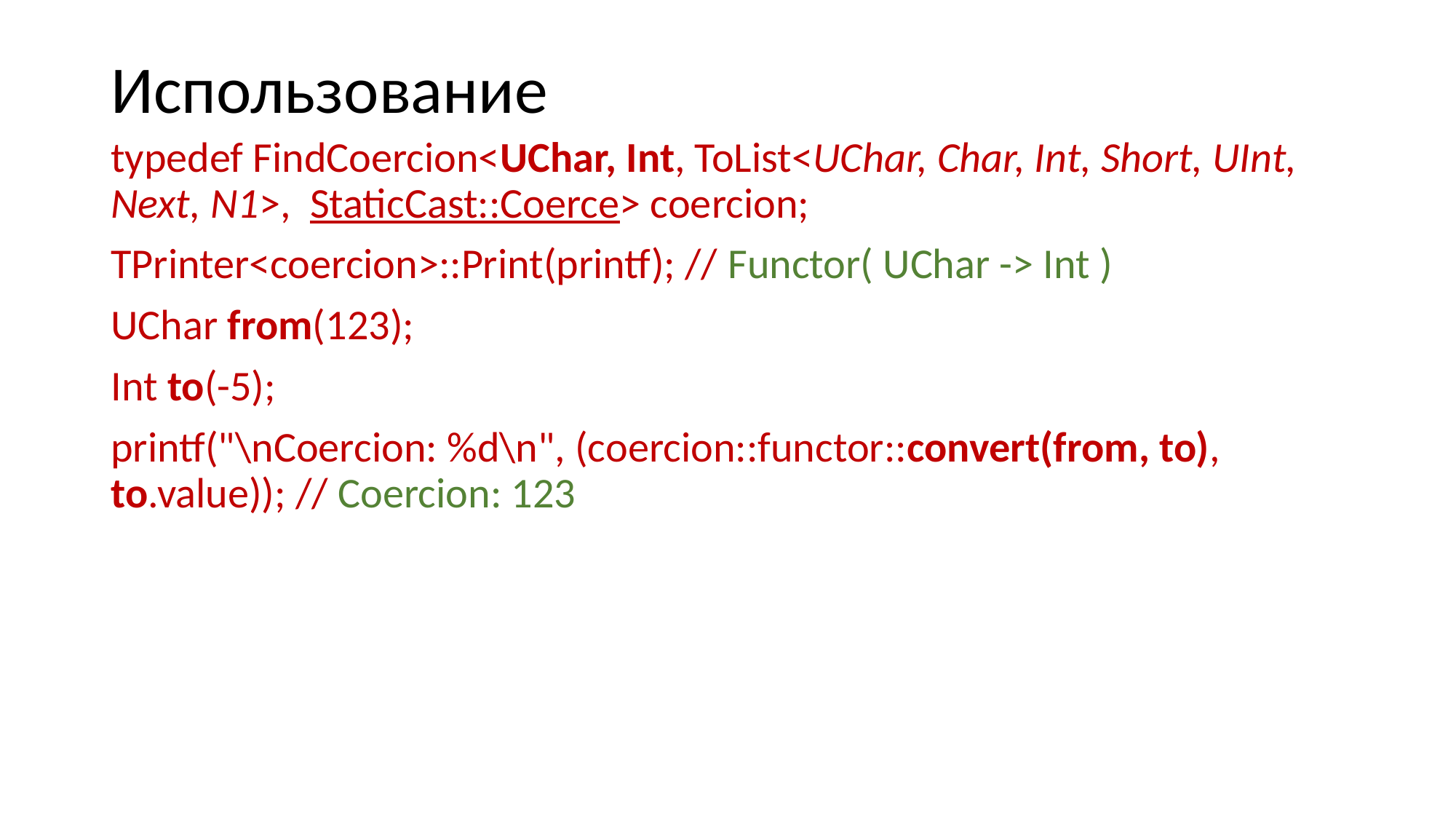

# Использование
typedef FindCoercion<UChar, Int, ToList<UChar, Char, Int, Short, UInt, Next, N1>,  StaticCast::Coerce> coercion;
TPrinter<coercion>::Print(printf); // Functor( UChar -> Int )
UChar from(123);
Int to(-5);
printf("\nCoercion: %d\n", (coercion::functor::convert(from, to), to.value)); // Coercion: 123